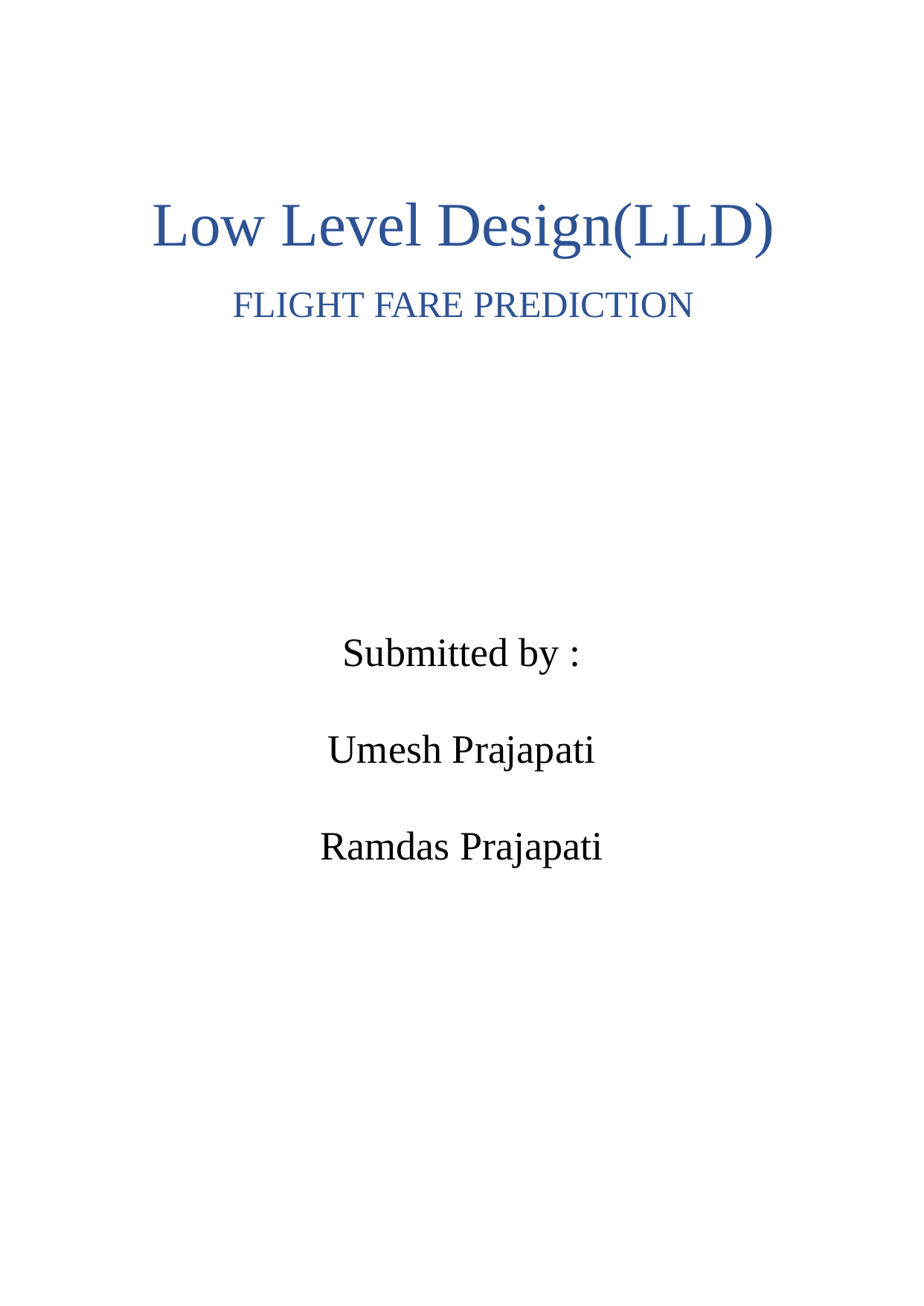

Low Level Design(LLD)
FLIGHT FARE PREDICTION
Submitted by :

Umesh Prajapati

Ramdas Prajapati
iNeuron.ai
1